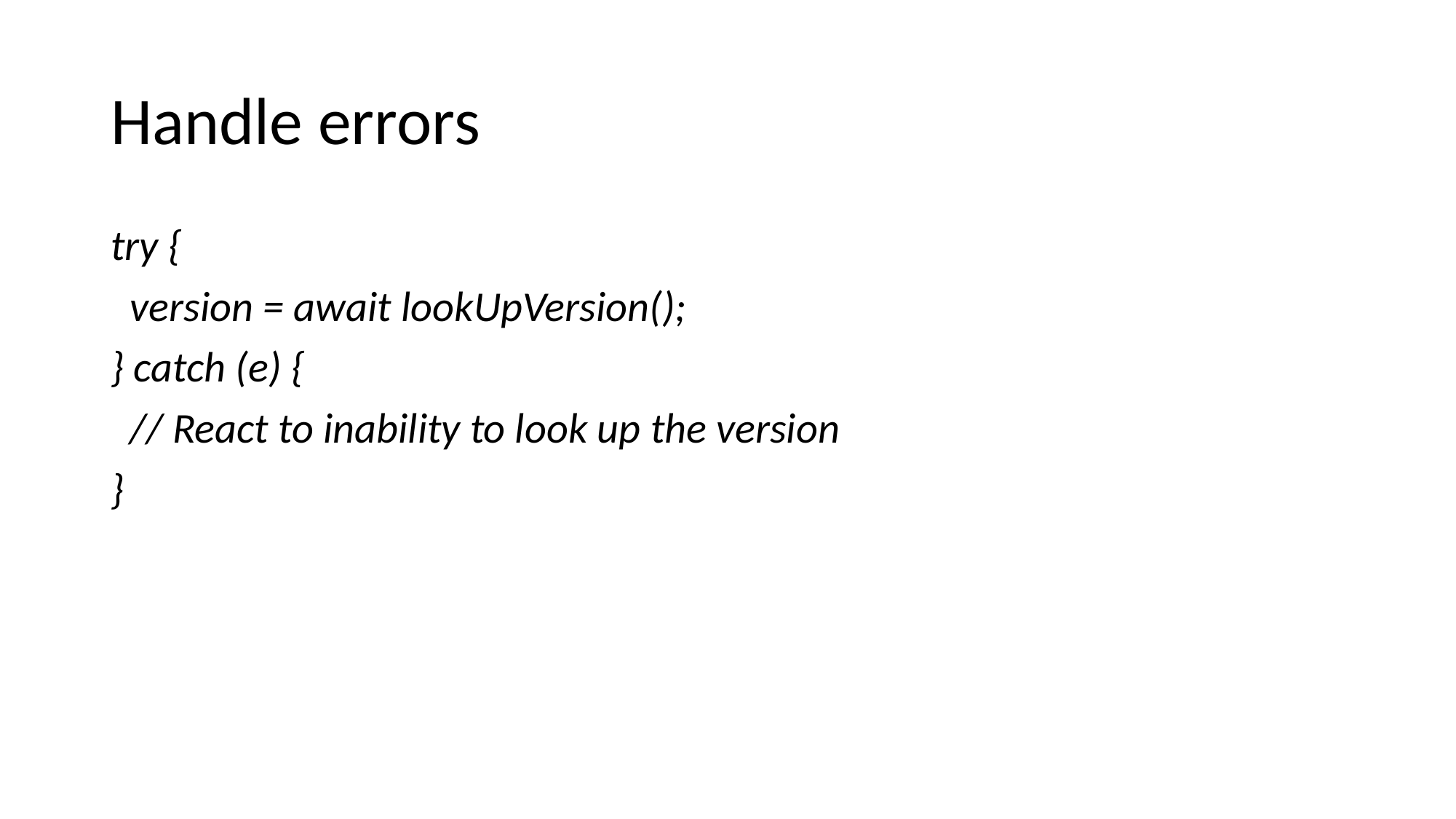

# Handle errors
try {
  version = await lookUpVersion();
} catch (e) {
  // React to inability to look up the version
}